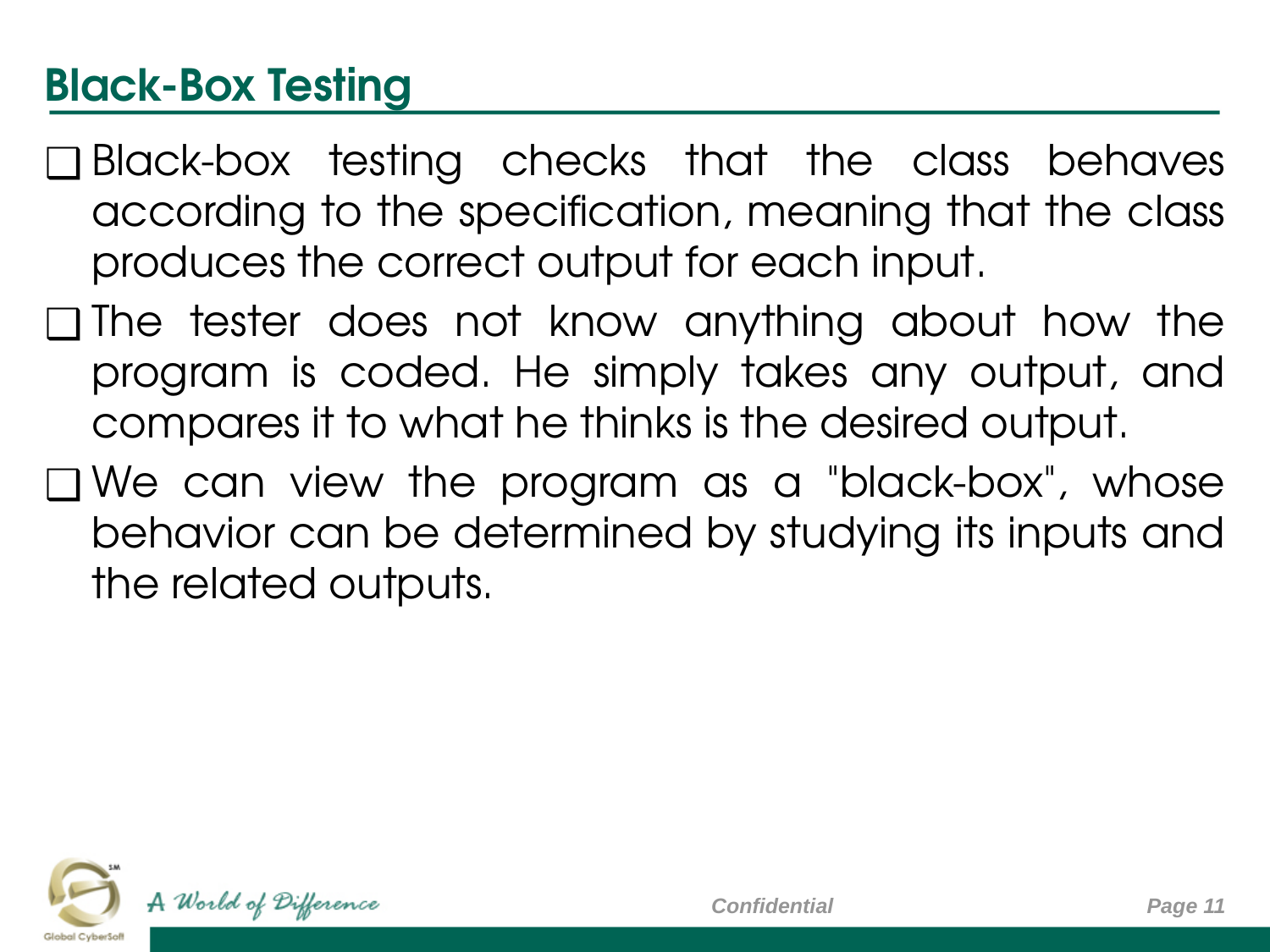

# Black-Box Testing
Black-box testing checks that the class behaves according to the specification, meaning that the class produces the correct output for each input.
The tester does not know anything about how the program is coded. He simply takes any output, and compares it to what he thinks is the desired output.
We can view the program as a "black-box", whose behavior can be determined by studying its inputs and the related outputs.
Confidential
Page 11